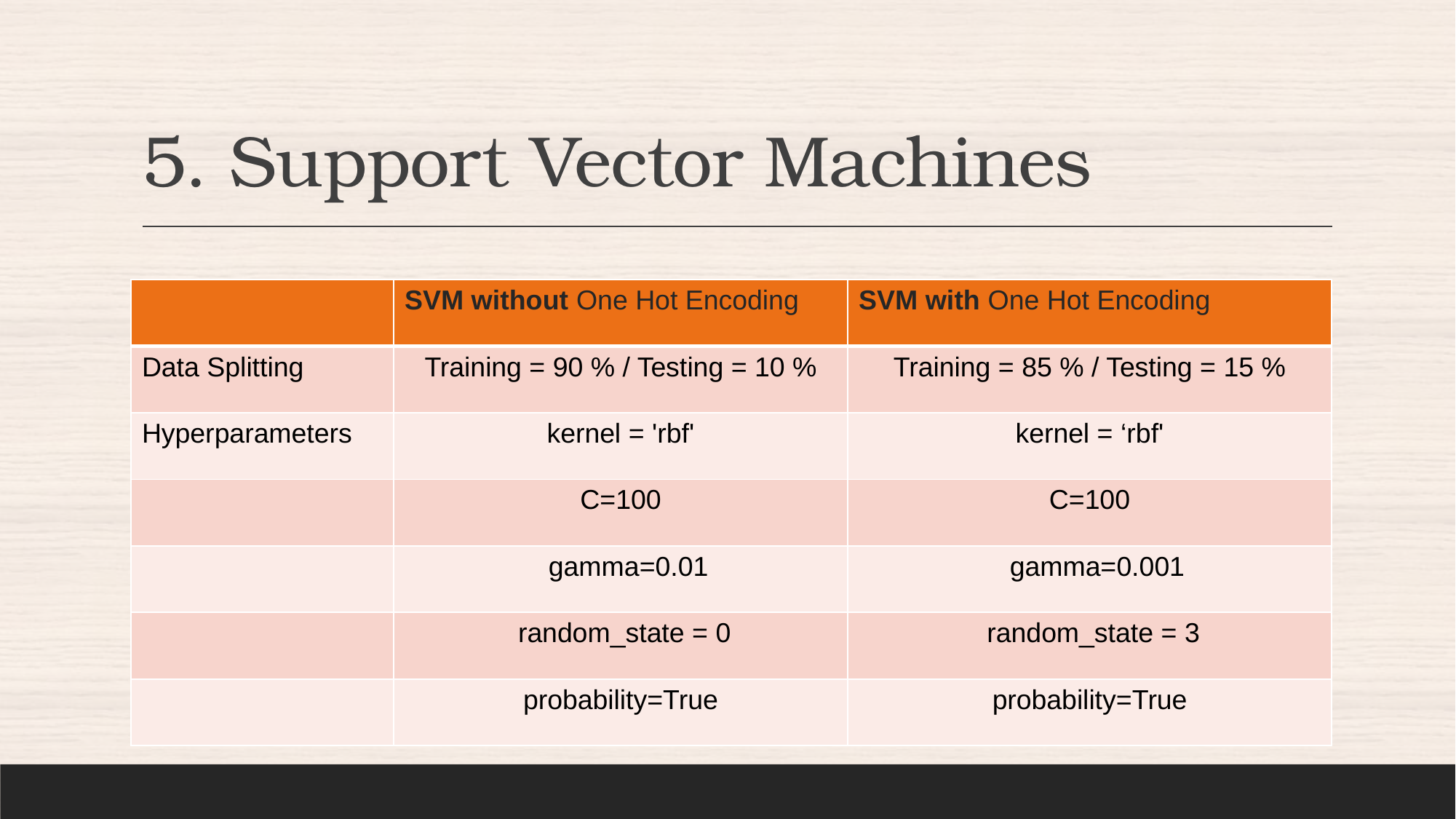

# 5. Support Vector Machines
|  | SVM without One Hot Encoding | SVM with One Hot Encoding |
| --- | --- | --- |
| Data Splitting | Training = 90 % / Testing = 10 % | Training = 85 % / Testing = 15 % |
| Hyperparameters | kernel = 'rbf' | kernel = ‘rbf' |
|  | C=100 | C=100 |
|  | gamma=0.01 | gamma=0.001 |
|  | random\_state = 0 | random\_state = 3 |
|  | probability=True | probability=True |